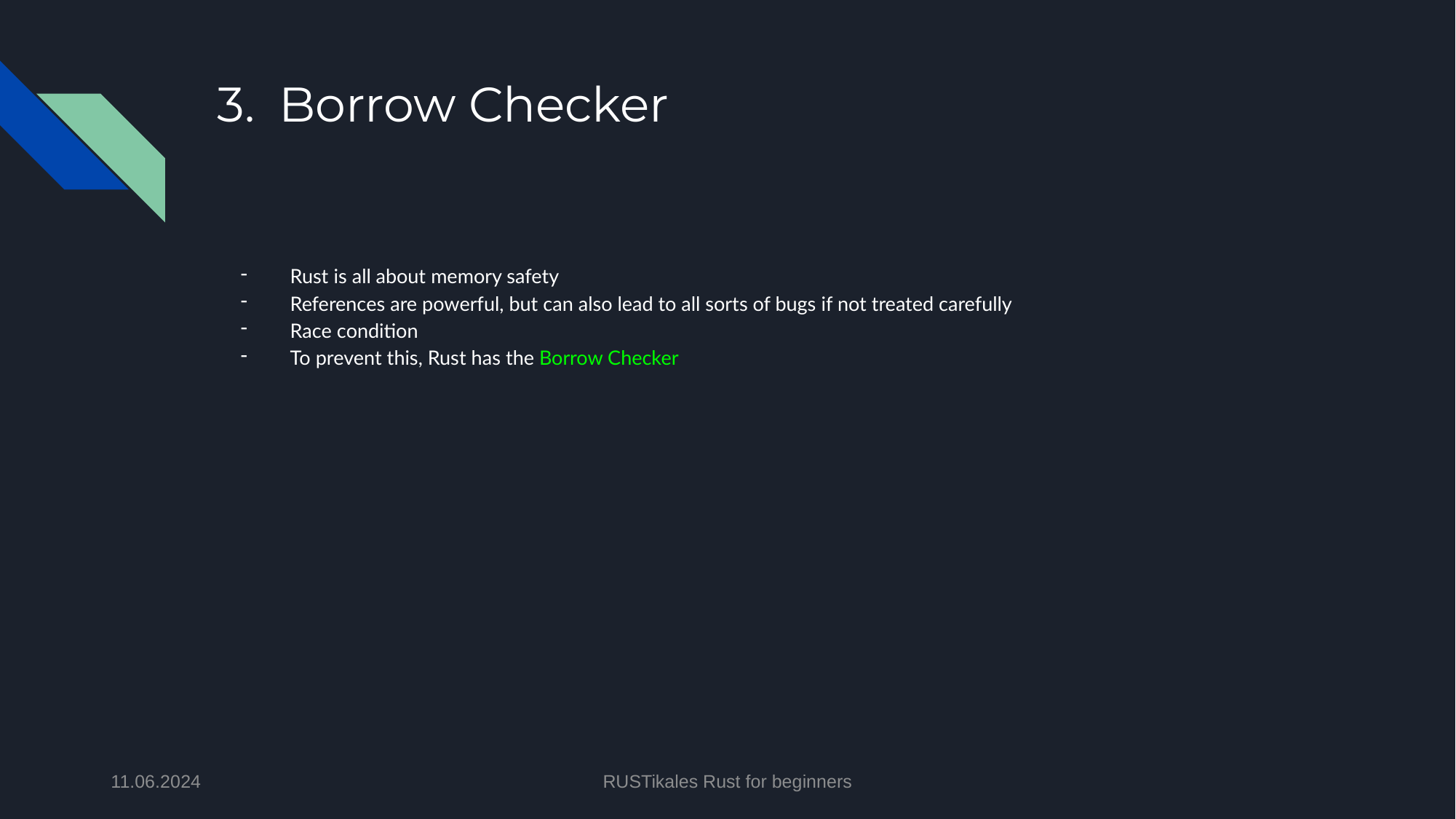

# Borrow Checker
Rust is all about memory safety
References are powerful, but can also lead to all sorts of bugs if not treated carefully
Race condition
To prevent this, Rust has the Borrow Checker
11.06.2024
RUSTikales Rust for beginners